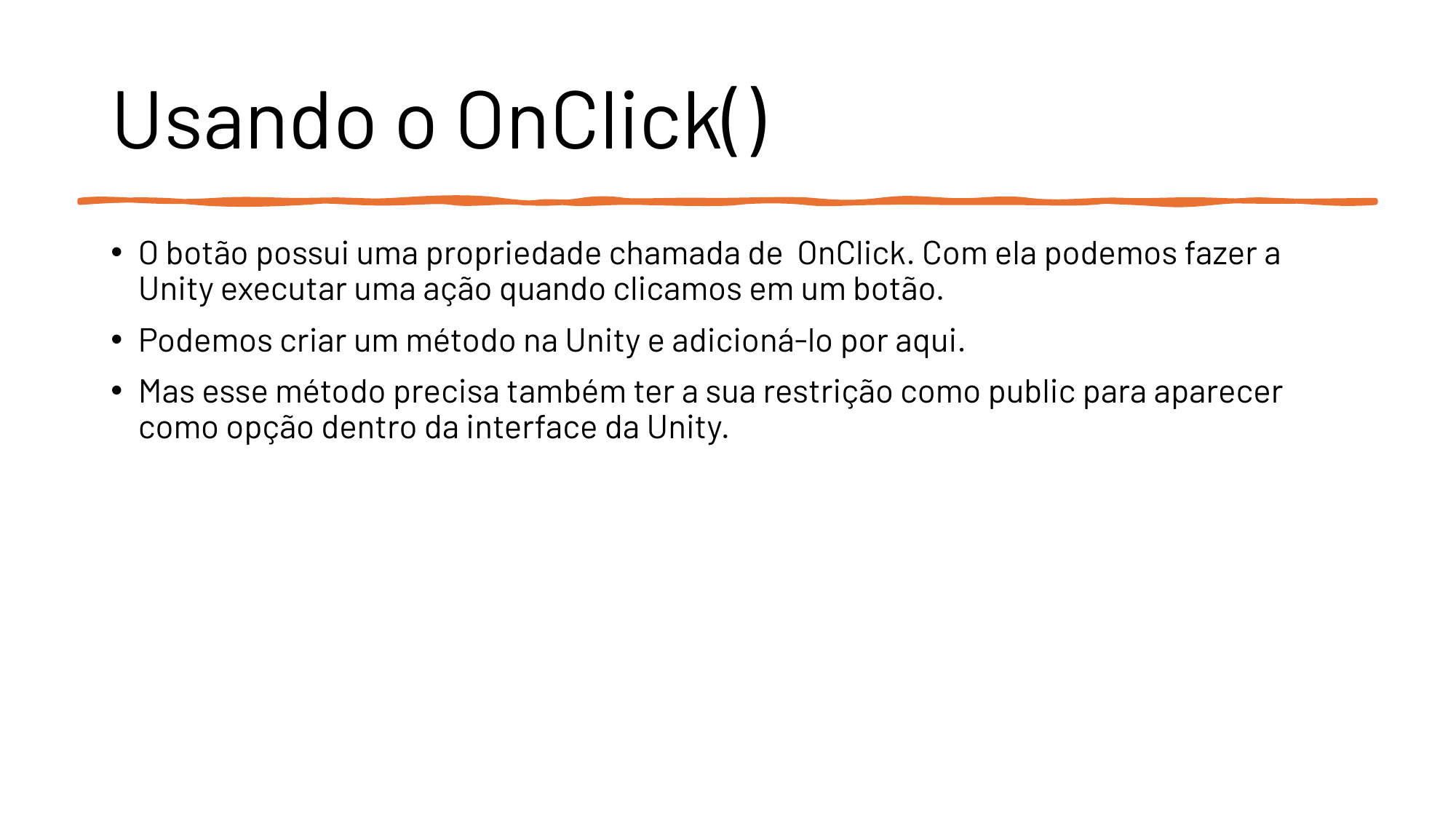

# Usando o OnClick()

O botão possui uma propriedade chamada de  OnClick. Com ela podemos fazer a Unity executar uma ação quando clicamos em um botão.
Podemos criar um método na Unity e adicioná-lo por aqui.
Mas esse método precisa também ter a sua restrição como public para aparecer como opção dentro da interface da Unity.